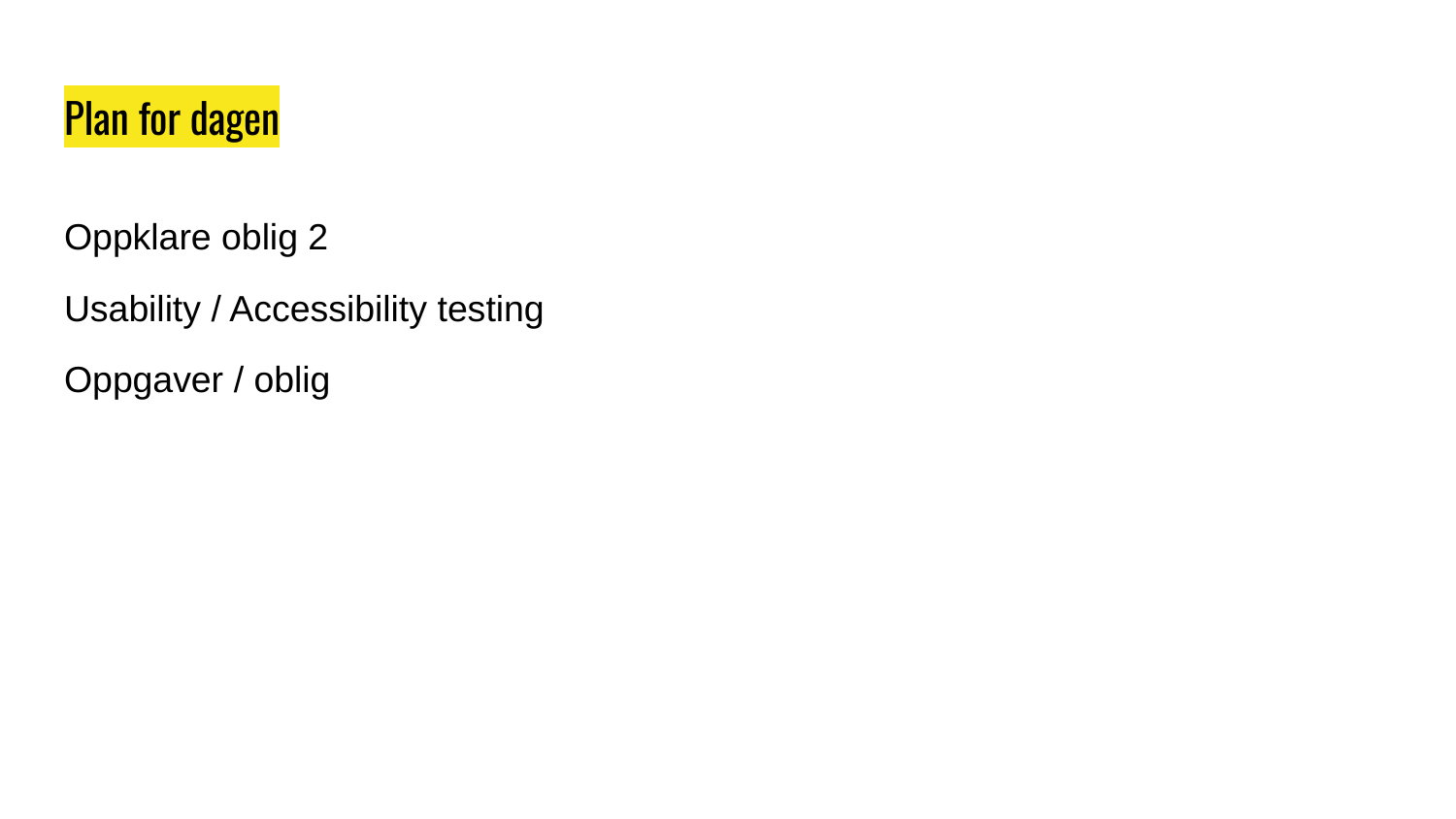

# Plan for dagen
Oppklare oblig 2
Usability / Accessibility testing
Oppgaver / oblig